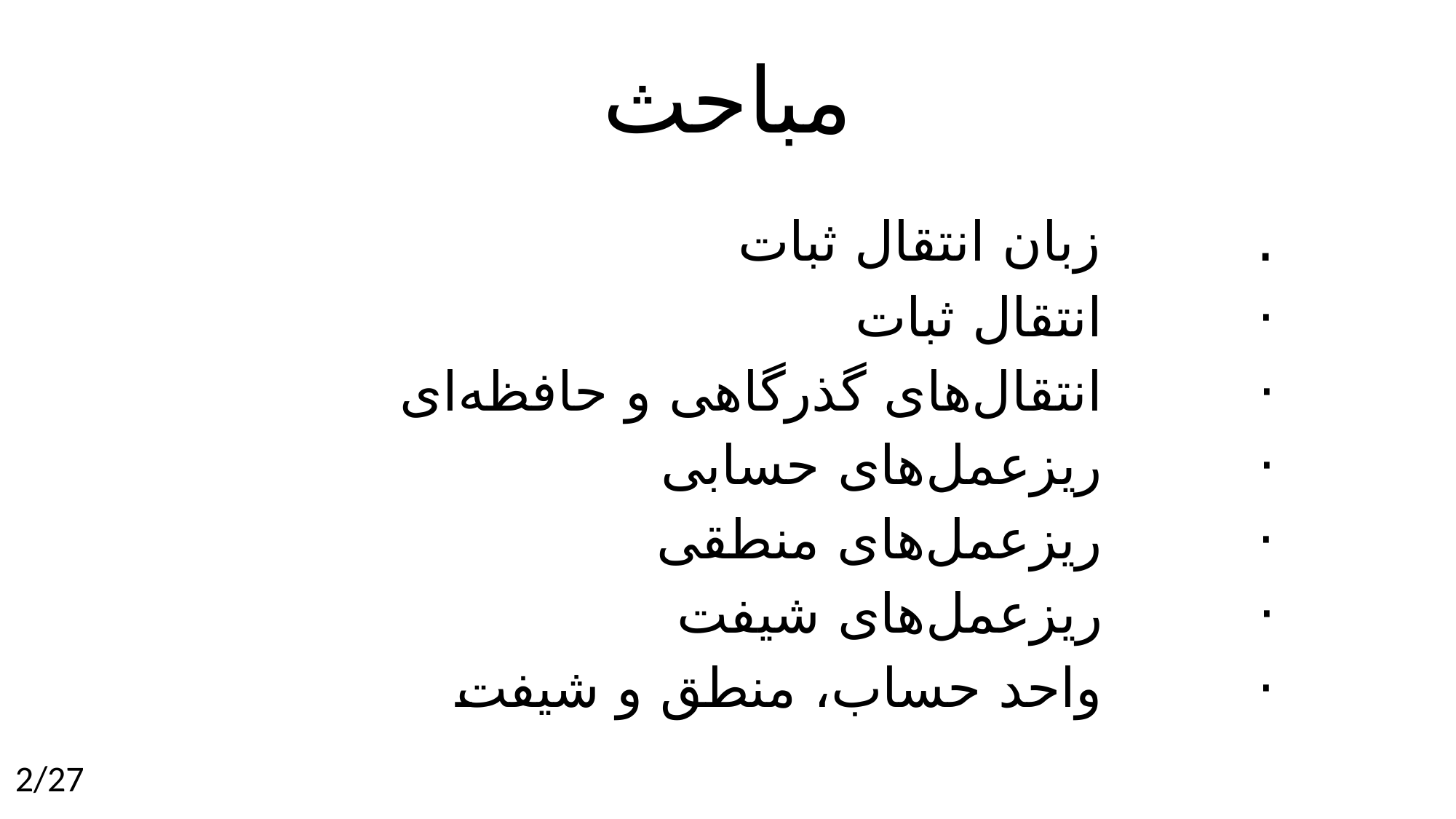

# مباحث
.         زبان انتقال ثبات
·         انتقال ثبات
·         انتقال‌های گذرگاهی و حافظه‌ای
·         ریزعمل‌های حسابی
·         ریزعمل‌های منطقی
·         ریزعمل‌های شیفت
·         واحد حساب، منطق و شیفت
2/27